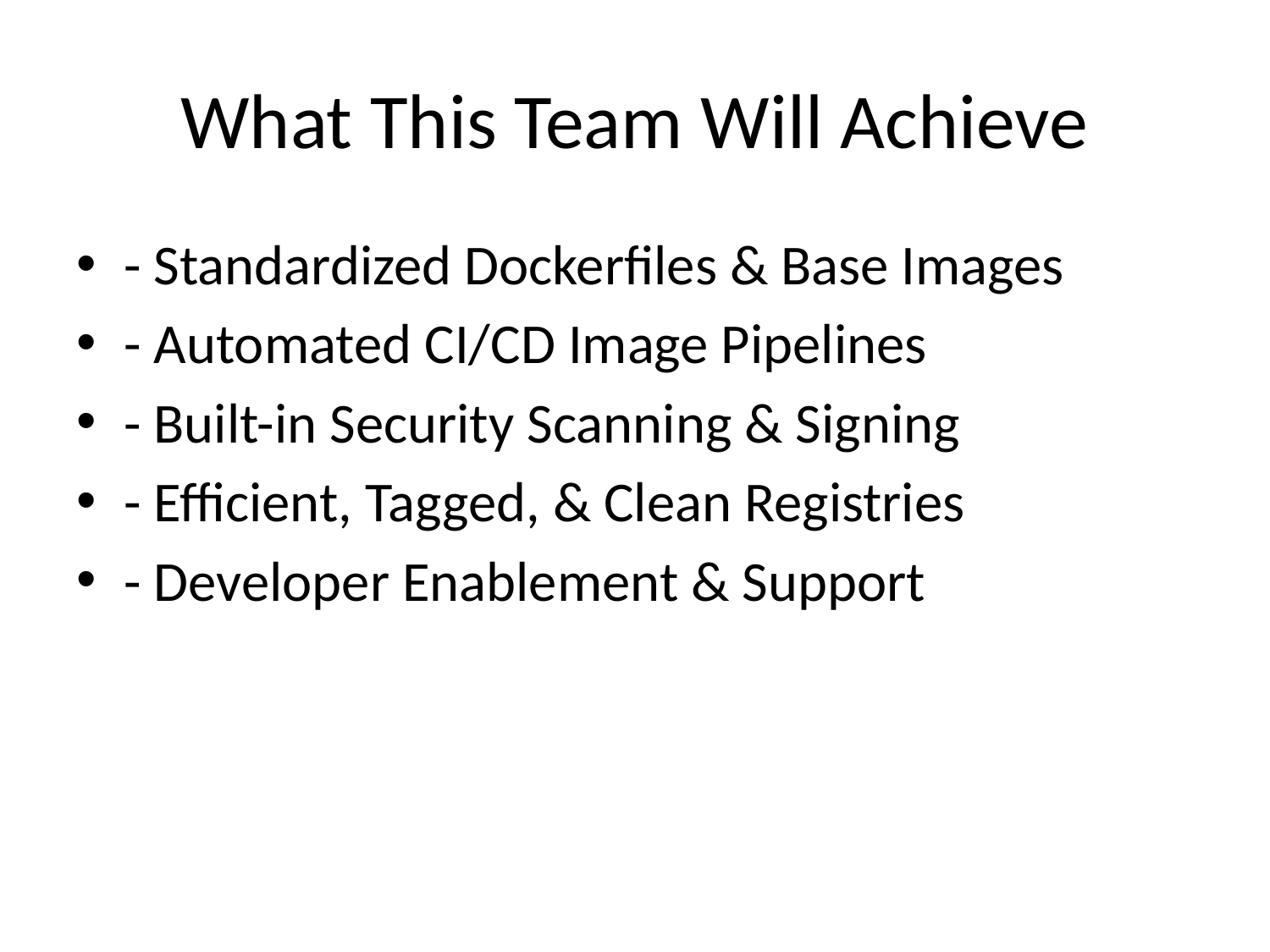

# What This Team Will Achieve
- Standardized Dockerfiles & Base Images
- Automated CI/CD Image Pipelines
- Built-in Security Scanning & Signing
- Efficient, Tagged, & Clean Registries
- Developer Enablement & Support